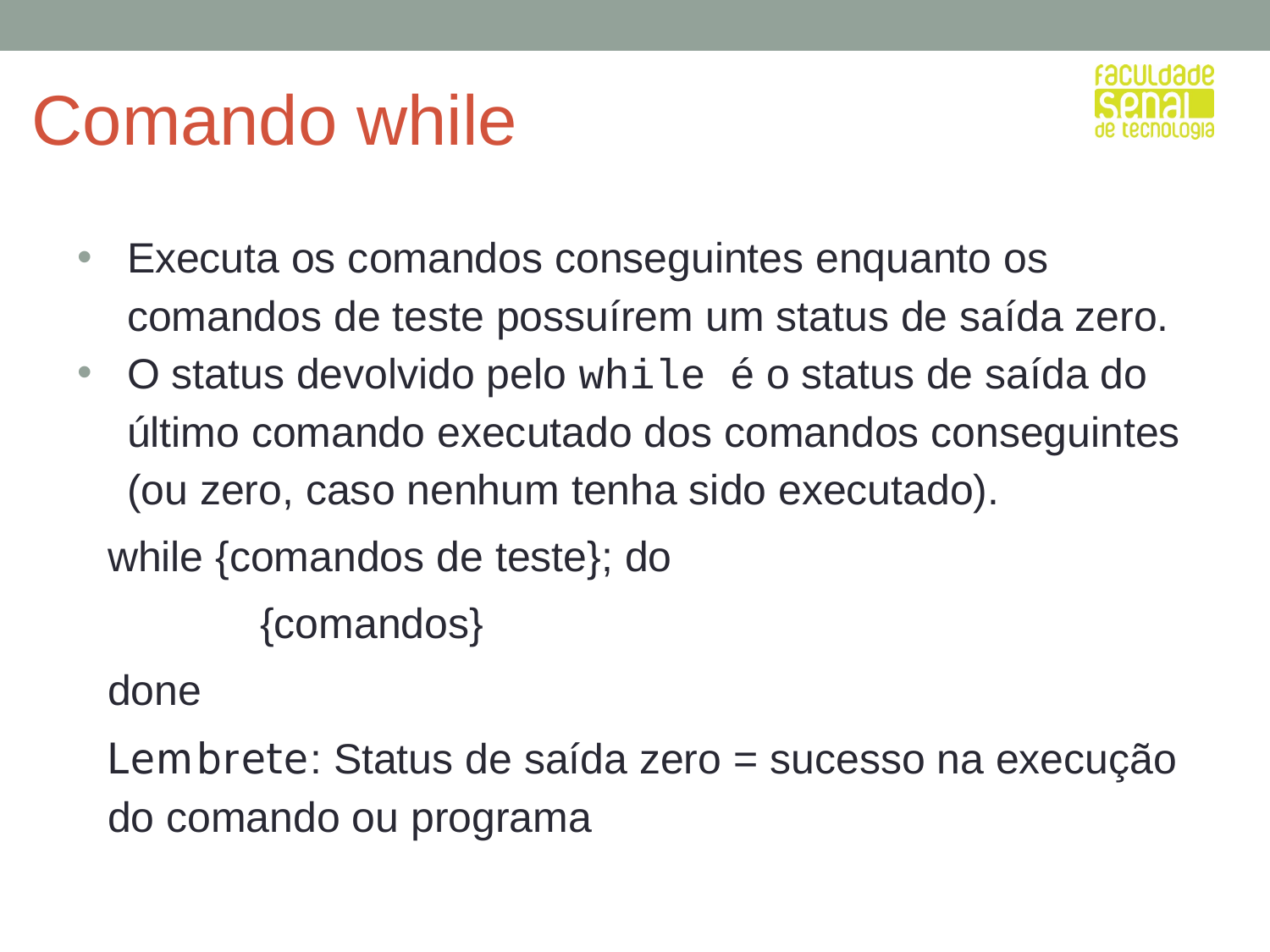

# Comando while
Executa os comandos conseguintes enquanto os comandos de teste possuírem um status de saída zero.
O status devolvido pelo while é o status de saída do último comando executado dos comandos conseguintes (ou zero, caso nenhum tenha sido executado).
while {comandos de teste}; do
{comandos}
done
Lembrete: Status de saída zero = sucesso na execução do comando ou programa